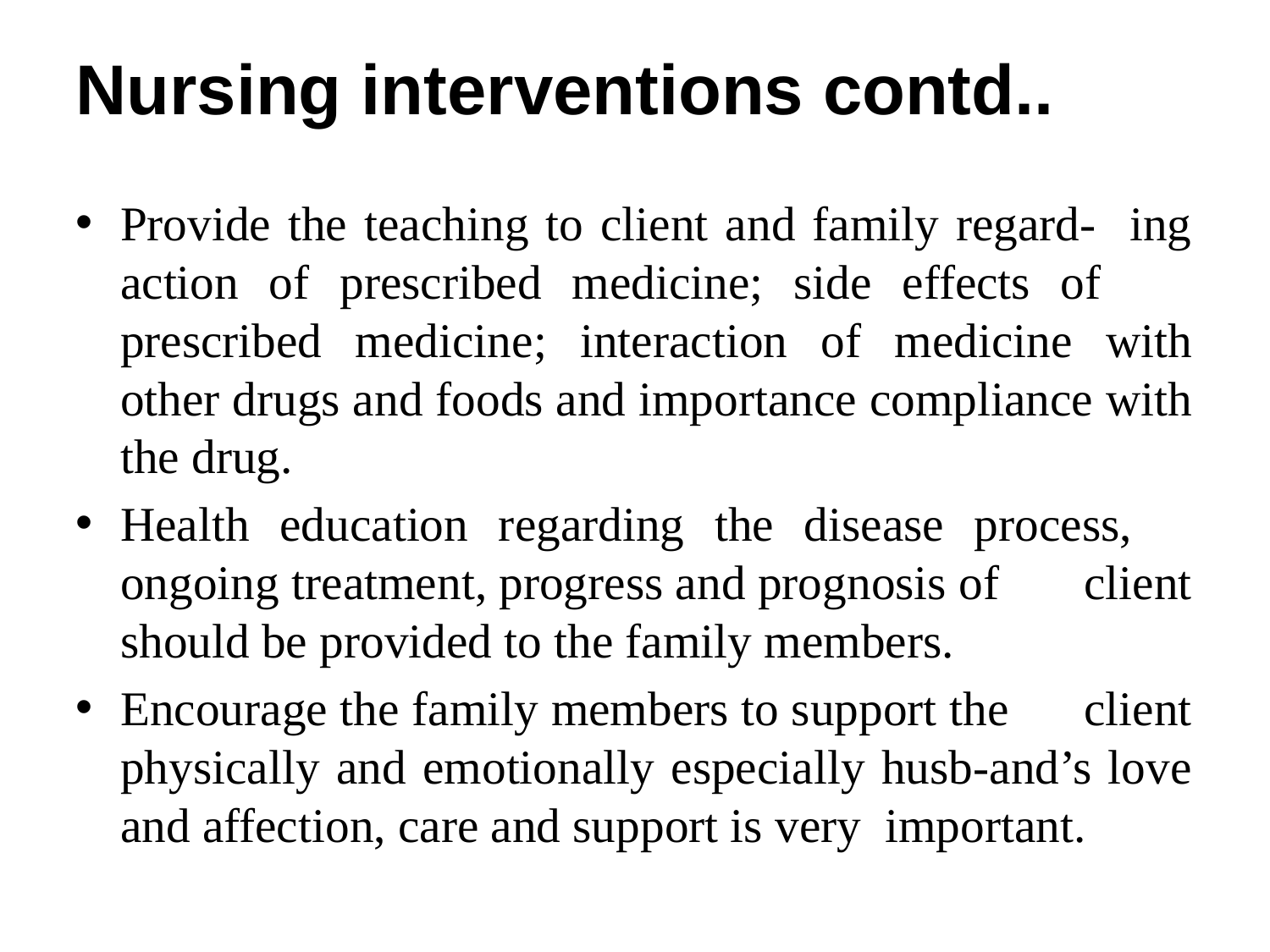

# Nursing interventions contd..
Provide the teaching to client and family regard-  ing action of prescribed medicine; side effects of    prescribed medicine; interaction of medicine with other drugs and foods and importance compliance with the drug.
Health education regarding the disease process,   ongoing treatment, progress and prognosis of       client should be provided to the family members.
Encourage the family members to support the      client physically and emotionally especially husb-and’s love and affection, care and support is very  important.